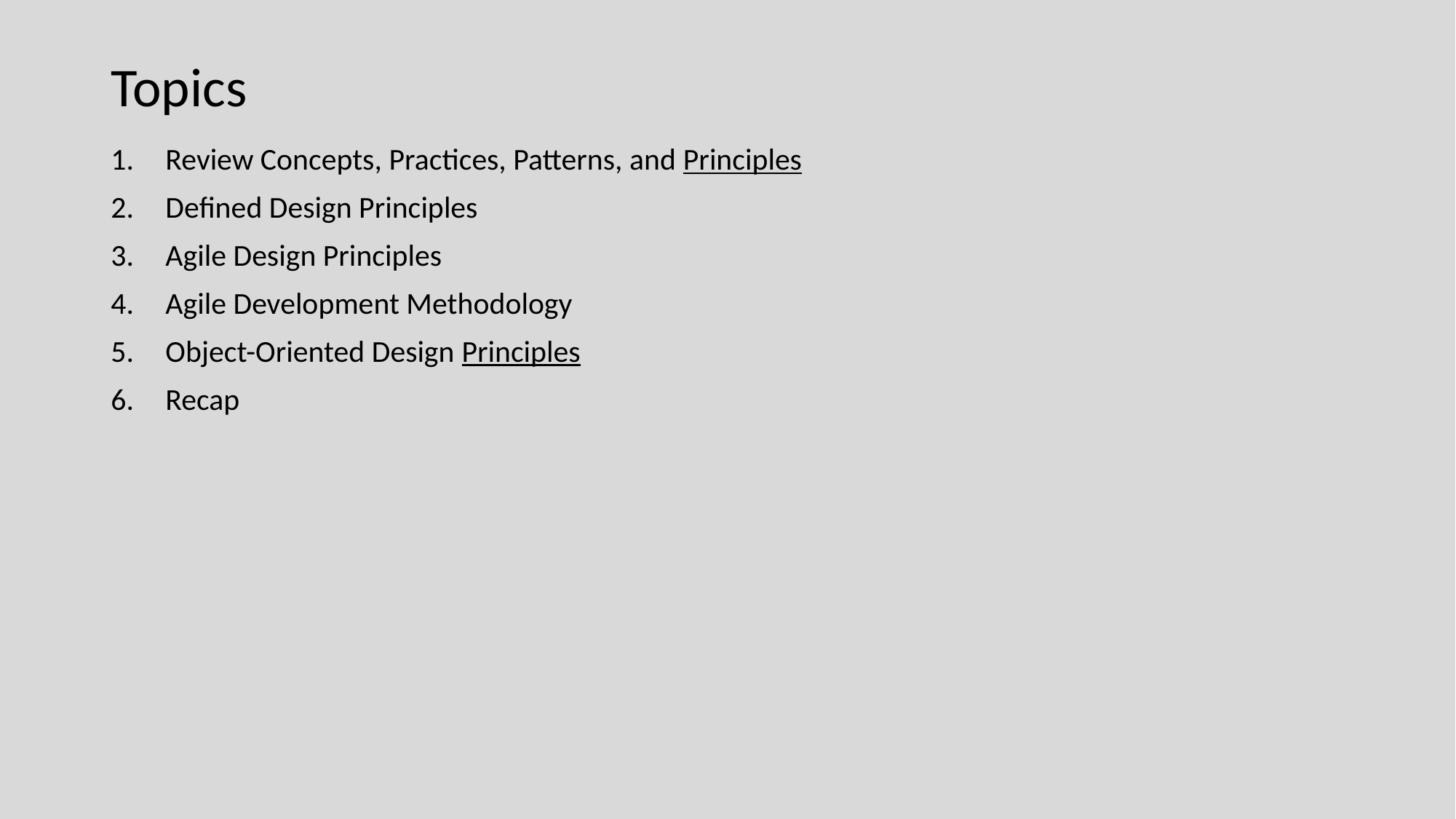

# Topics
Review Concepts, Practices, Patterns, and Principles
Defined Design Principles
Agile Design Principles
Agile Development Methodology
Object-Oriented Design Principles
Recap